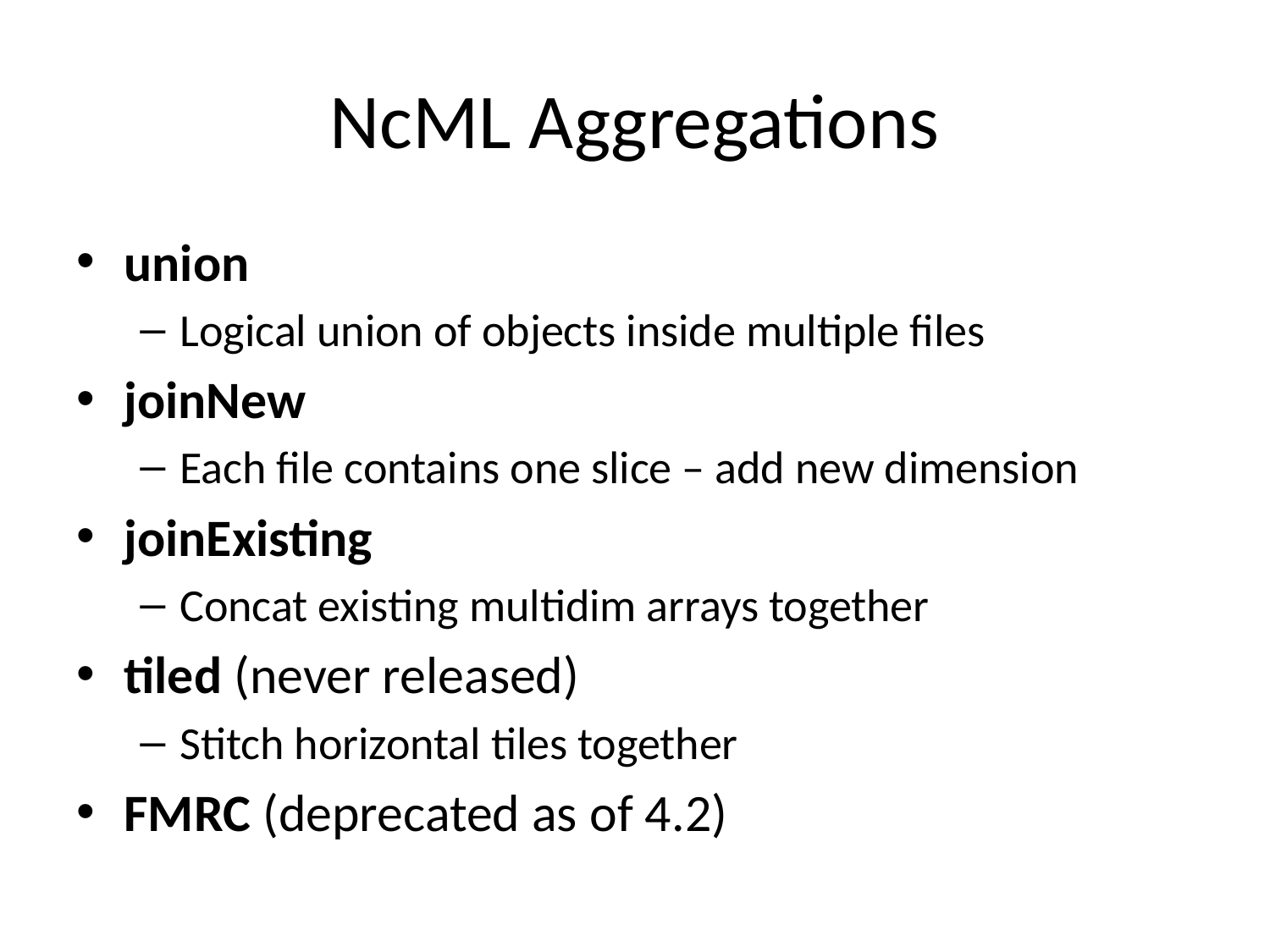

# NcML Aggregations
union
Logical union of objects inside multiple files
joinNew
Each file contains one slice – add new dimension
joinExisting
Concat existing multidim arrays together
tiled (never released)
Stitch horizontal tiles together
FMRC (deprecated as of 4.2)